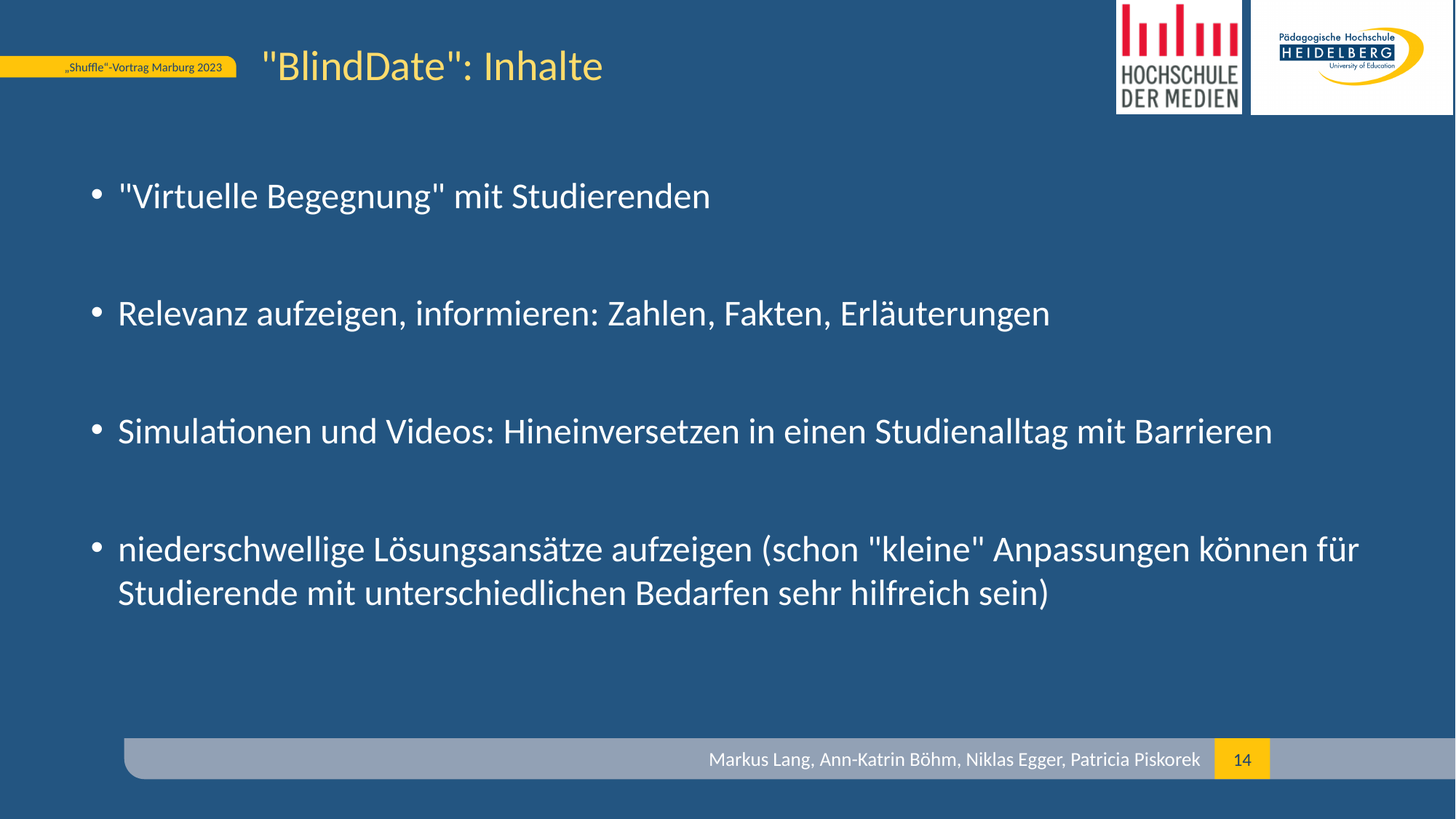

# "BlindDate": Inhalte
"Virtuelle Begegnung" mit Studierenden

Relevanz aufzeigen, informieren: Zahlen, Fakten, Erläuterungen

Simulationen und Videos: Hineinversetzen in einen Studienalltag mit Barrieren

niederschwellige Lösungsansätze aufzeigen (schon "kleine" Anpassungen können für Studierende mit unterschiedlichen Bedarfen sehr hilfreich sein)